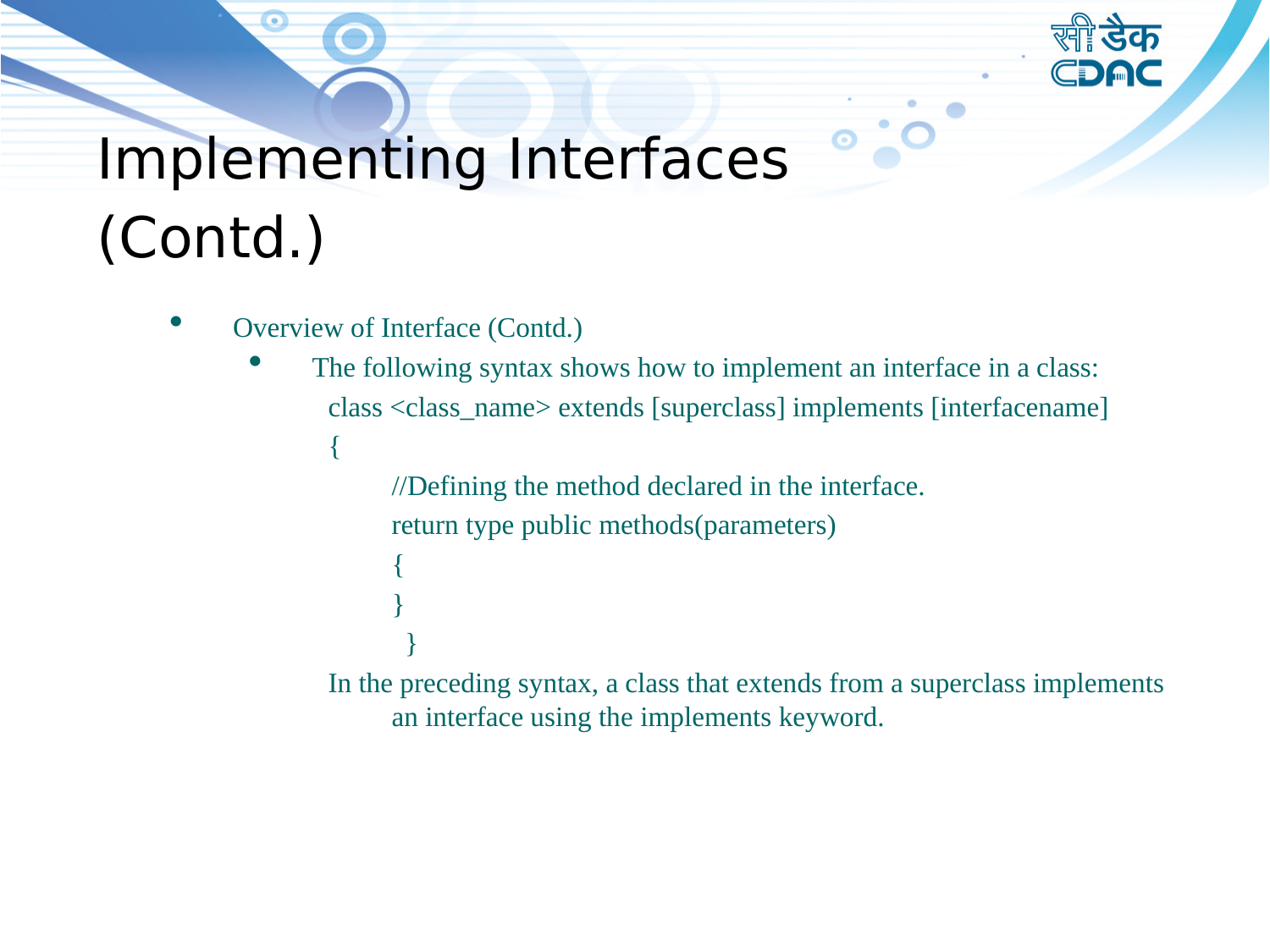

Implementing Interfaces
(Contd.)

Overview of Interface (Contd.)
The following syntax shows how to implement an interface in a class:
class <class_name> extends [superclass] implements [interfacename]
{
	//Defining the method declared in the interface.
	return type public methods(parameters)
	{
	}
           }
In the preceding syntax, a class that extends from a superclass implements an interface using the implements keyword.